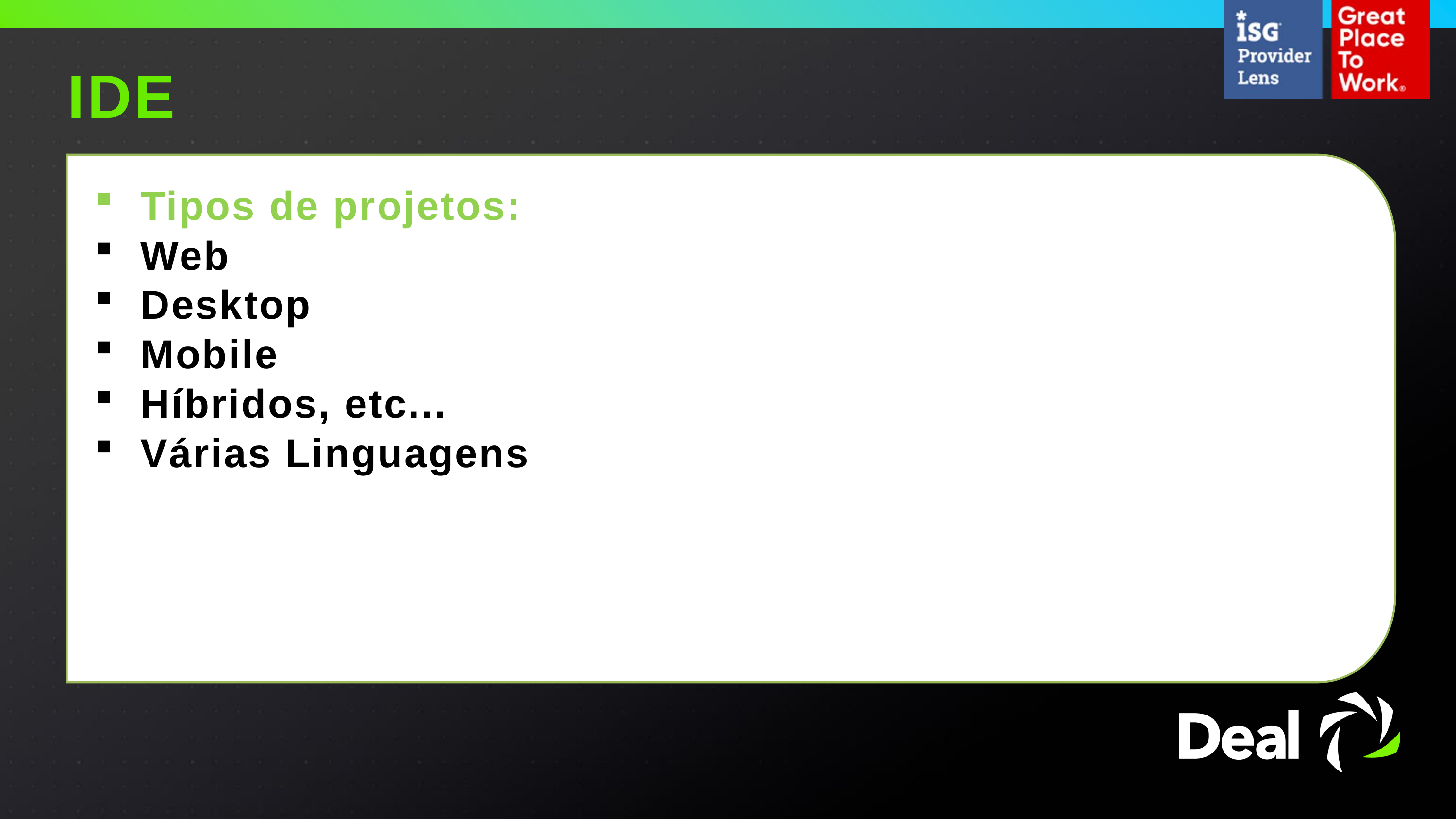

IDE

Tipos de projetos:
Web
Desktop
Mobile
Híbridos, etc...
Várias Linguagens